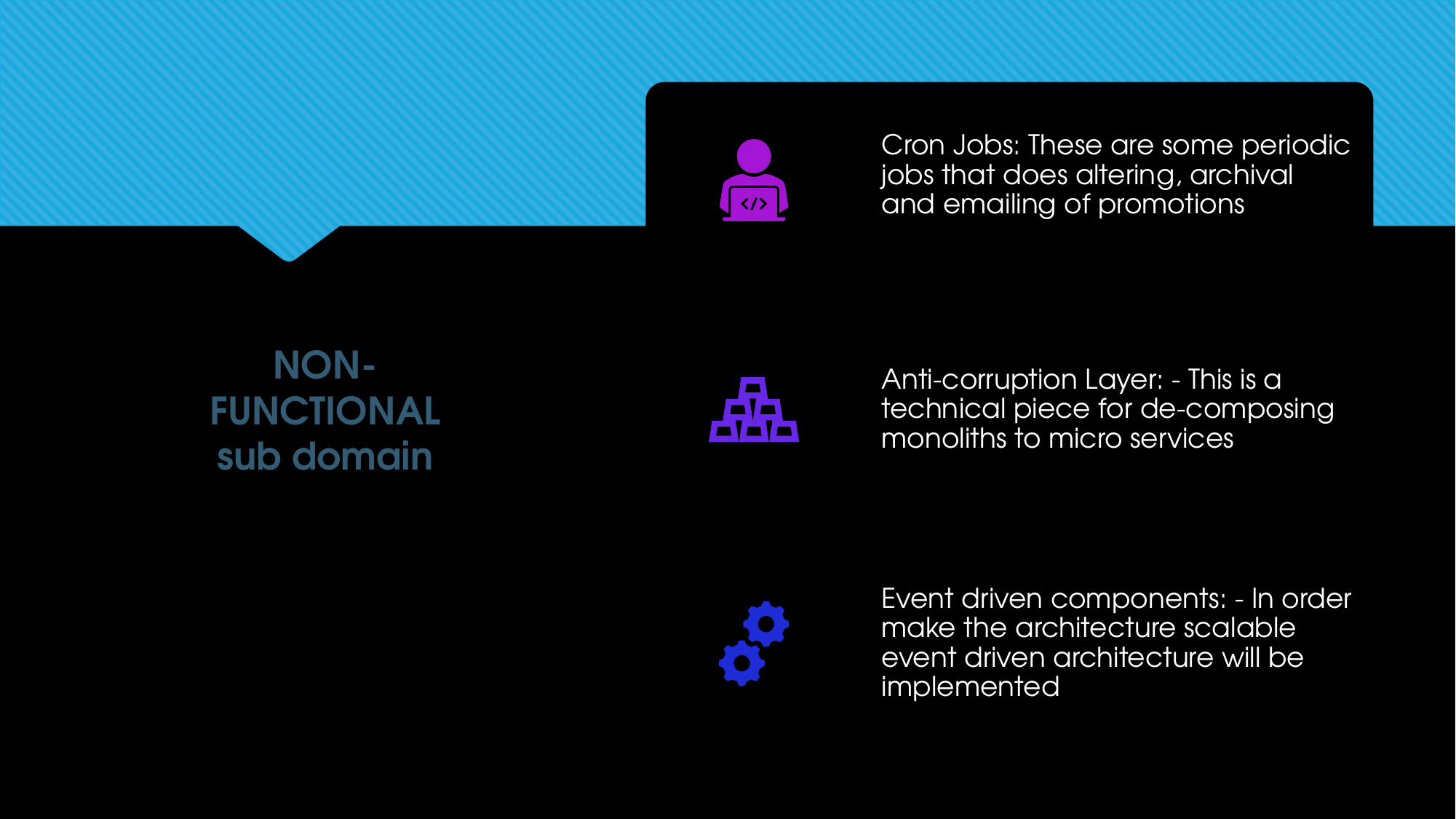

Cron Jobs: These are some periodic jobs that does altering, archival and emailing of promotions
Anti-corruption Layer: - This is a technical piece for de-composing monoliths to micro services
Event driven components: - In order make the architecture scalable event driven architecture will be implemented
# NON-FUNCTIONAL sub domain